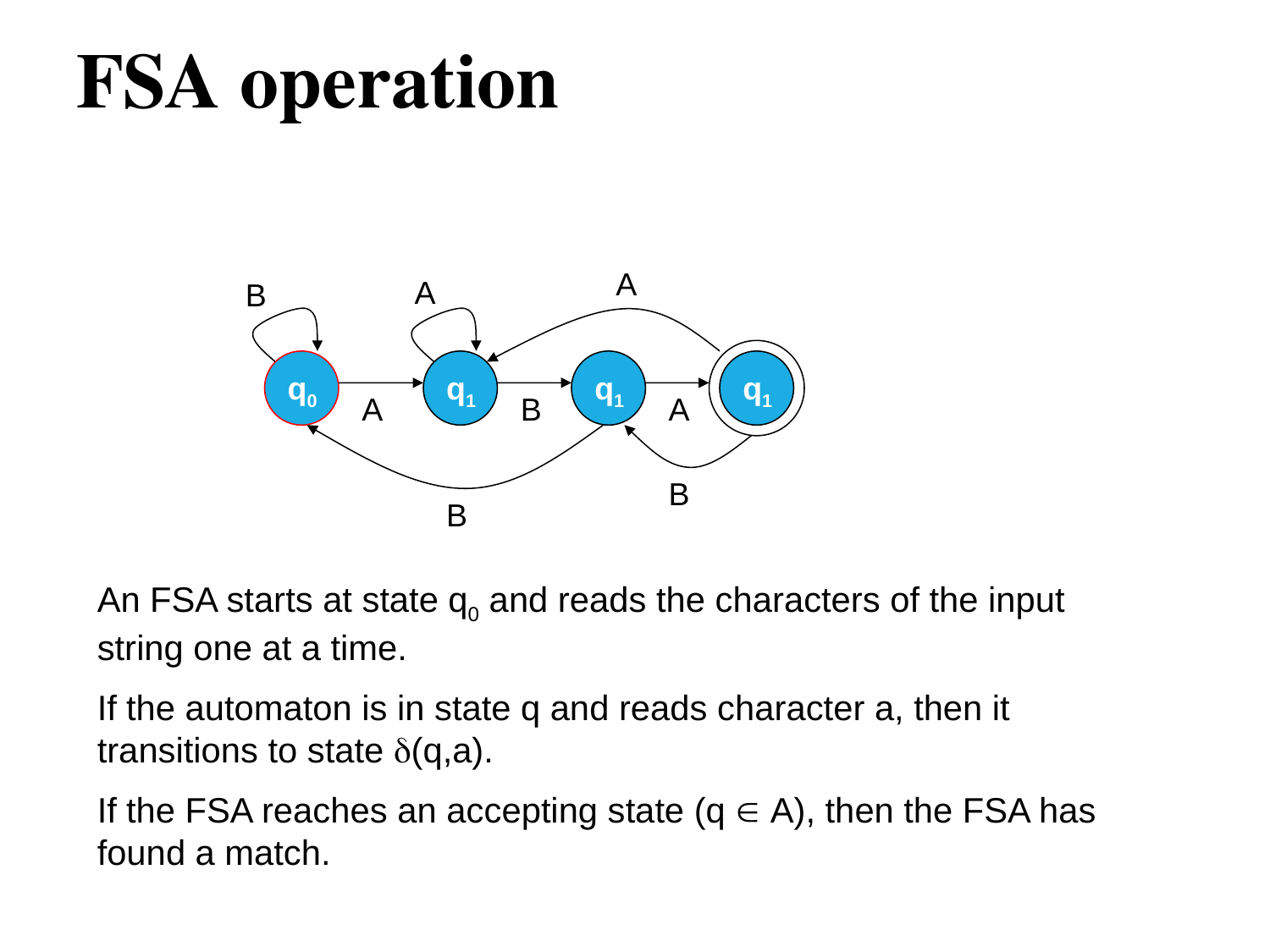

# FSA operation
A
A
B

q0

q1

q1

q1

A

B

A

B
B
An FSA starts at state q0 and reads the characters of the input string one at a time.
If the automaton is in state q and reads character a, then it transitions to state δ(q,a).
If the FSA reaches an accepting state (q ∈ A), then the FSA has found a match.